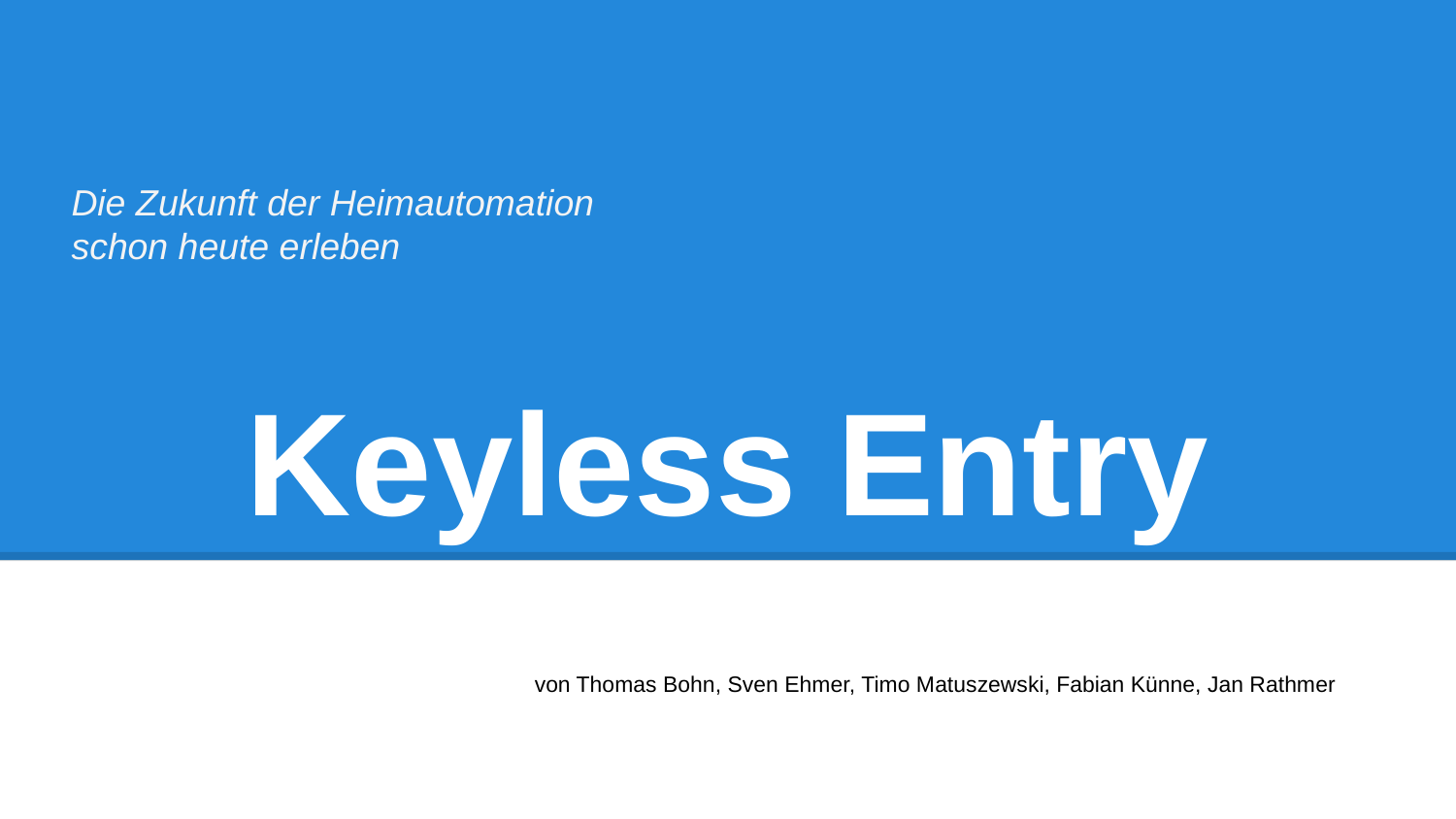

Die Zukunft der Heimautomation
schon heute erleben
# Keyless Entry
von Thomas Bohn, Sven Ehmer, Timo Matuszewski, Fabian Künne, Jan Rathmer